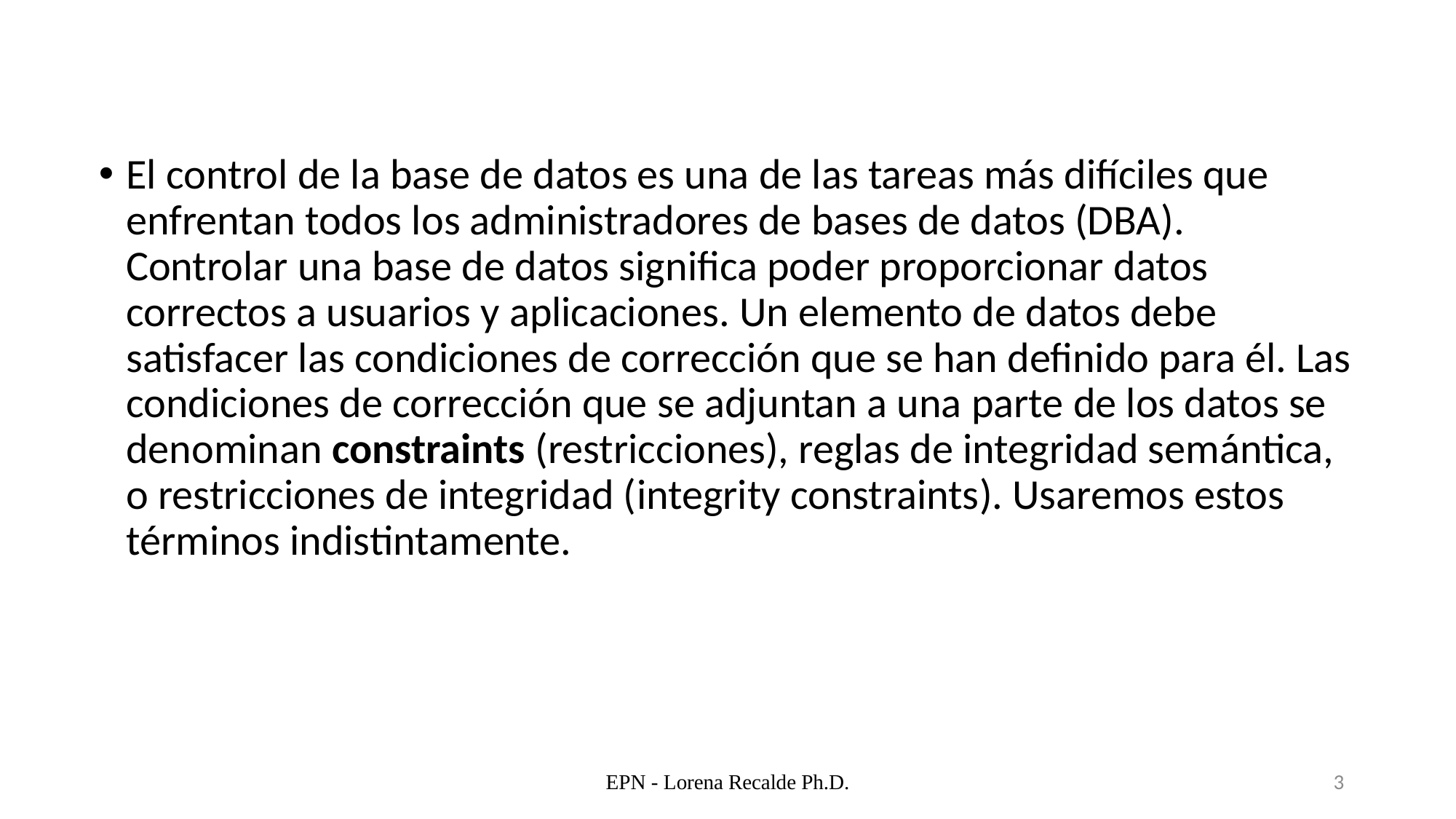

El control de la base de datos es una de las tareas más difíciles que enfrentan todos los administradores de bases de datos (DBA). Controlar una base de datos significa poder proporcionar datos correctos a usuarios y aplicaciones. Un elemento de datos debe satisfacer las condiciones de corrección que se han definido para él. Las condiciones de corrección que se adjuntan a una parte de los datos se denominan constraints (restricciones), reglas de integridad semántica, o restricciones de integridad (integrity constraints). Usaremos estos términos indistintamente.
EPN - Lorena Recalde Ph.D.
3